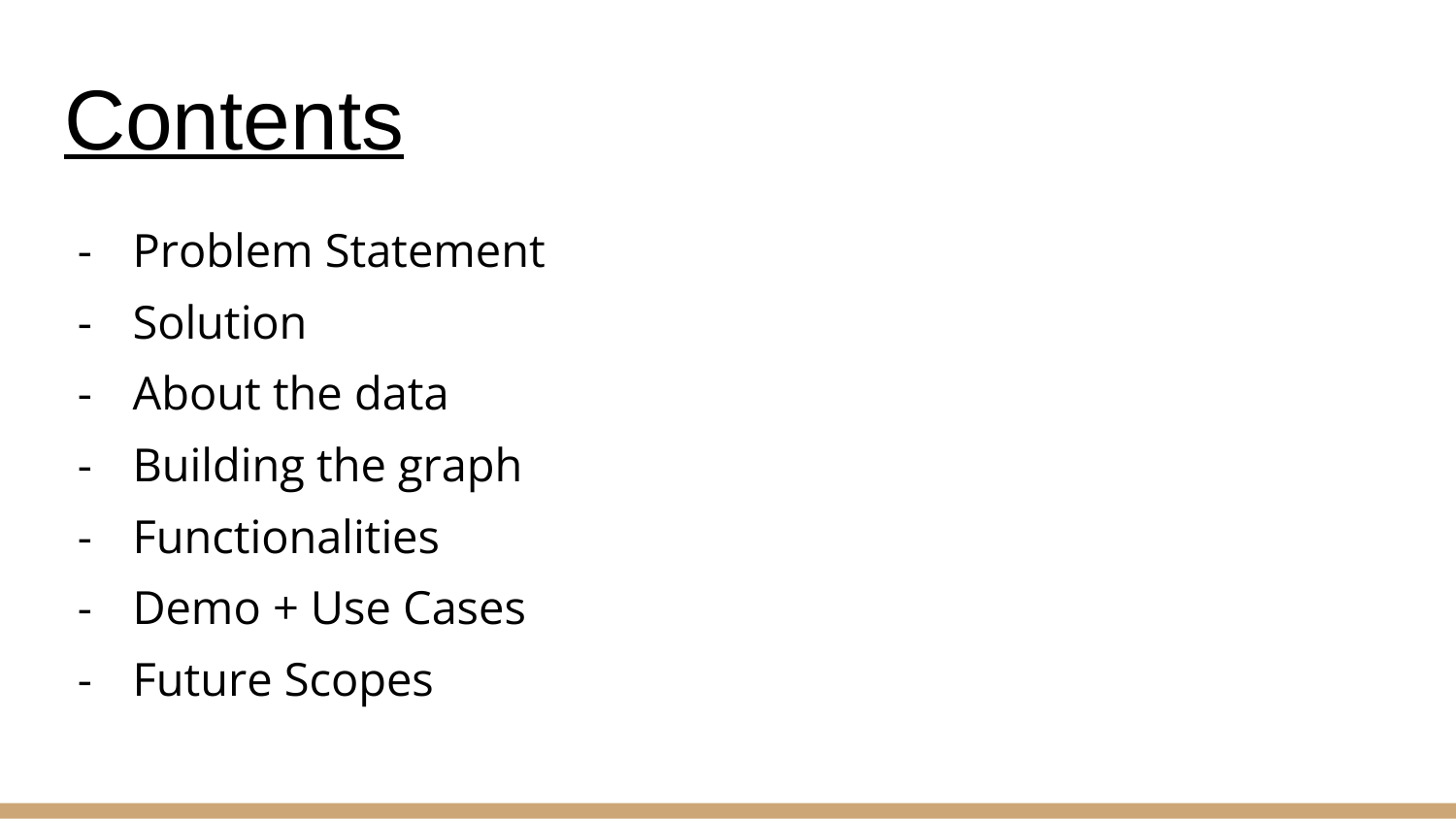

# Contents
Problem Statement
Solution
About the data
Building the graph
Functionalities
Demo + Use Cases
Future Scopes